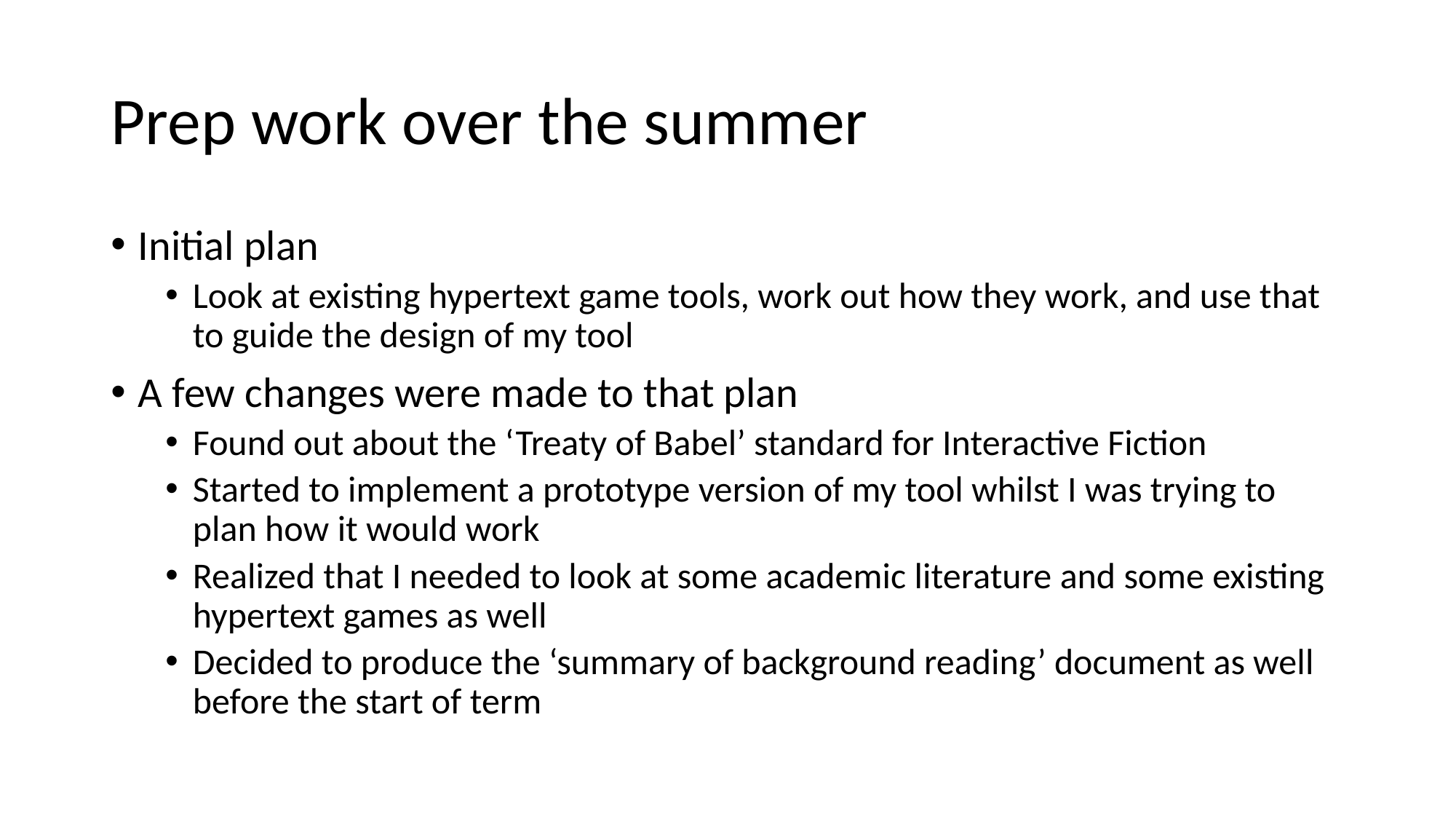

# Prep work over the summer
Initial plan
Look at existing hypertext game tools, work out how they work, and use that to guide the design of my tool
A few changes were made to that plan
Found out about the ‘Treaty of Babel’ standard for Interactive Fiction
Started to implement a prototype version of my tool whilst I was trying to plan how it would work
Realized that I needed to look at some academic literature and some existing hypertext games as well
Decided to produce the ‘summary of background reading’ document as well before the start of term